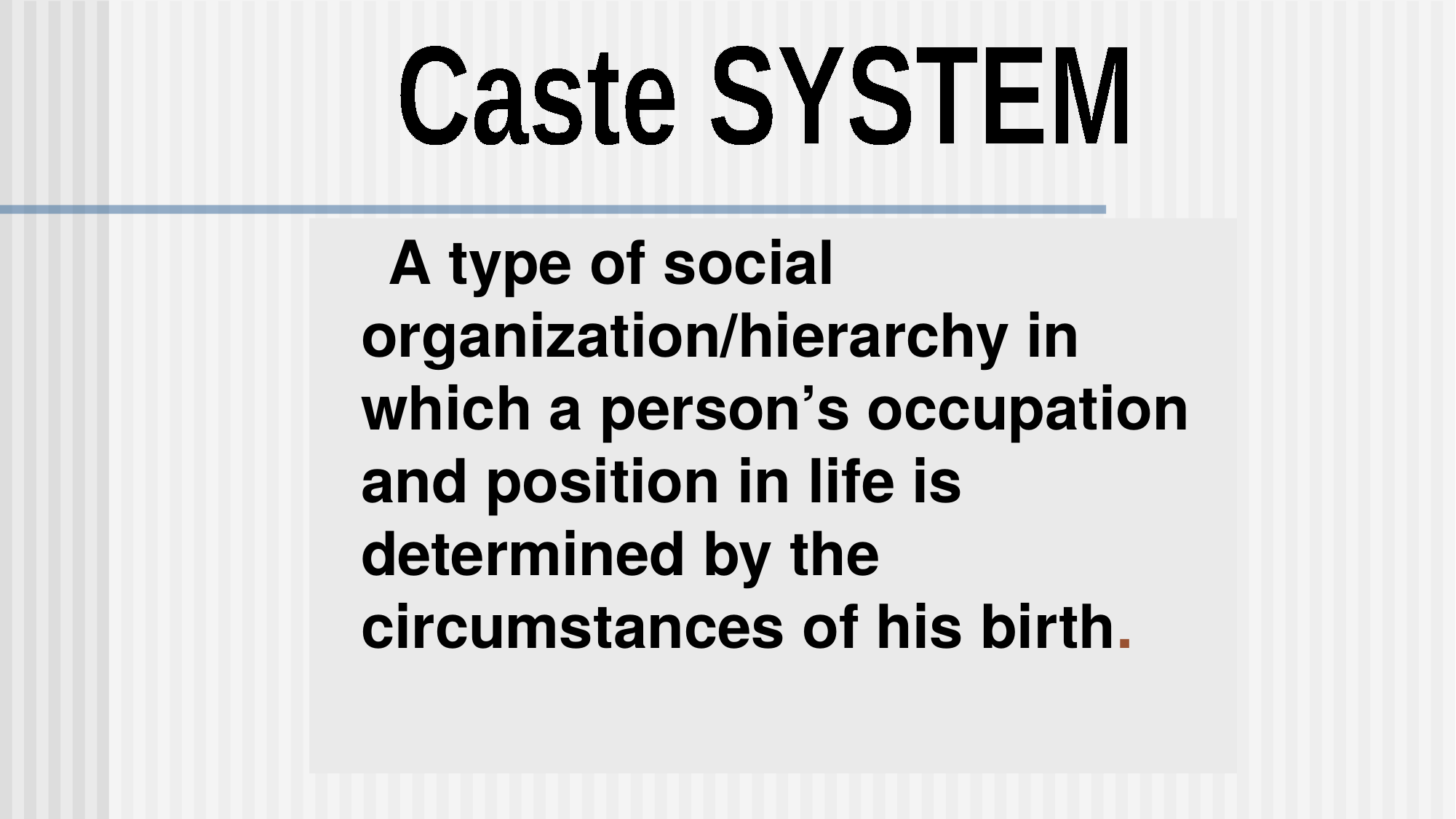

Caste SYSTEM
    A type of social organization/hierarchy in which a person’s occupation and position in life is determined by the circumstances of his birth.